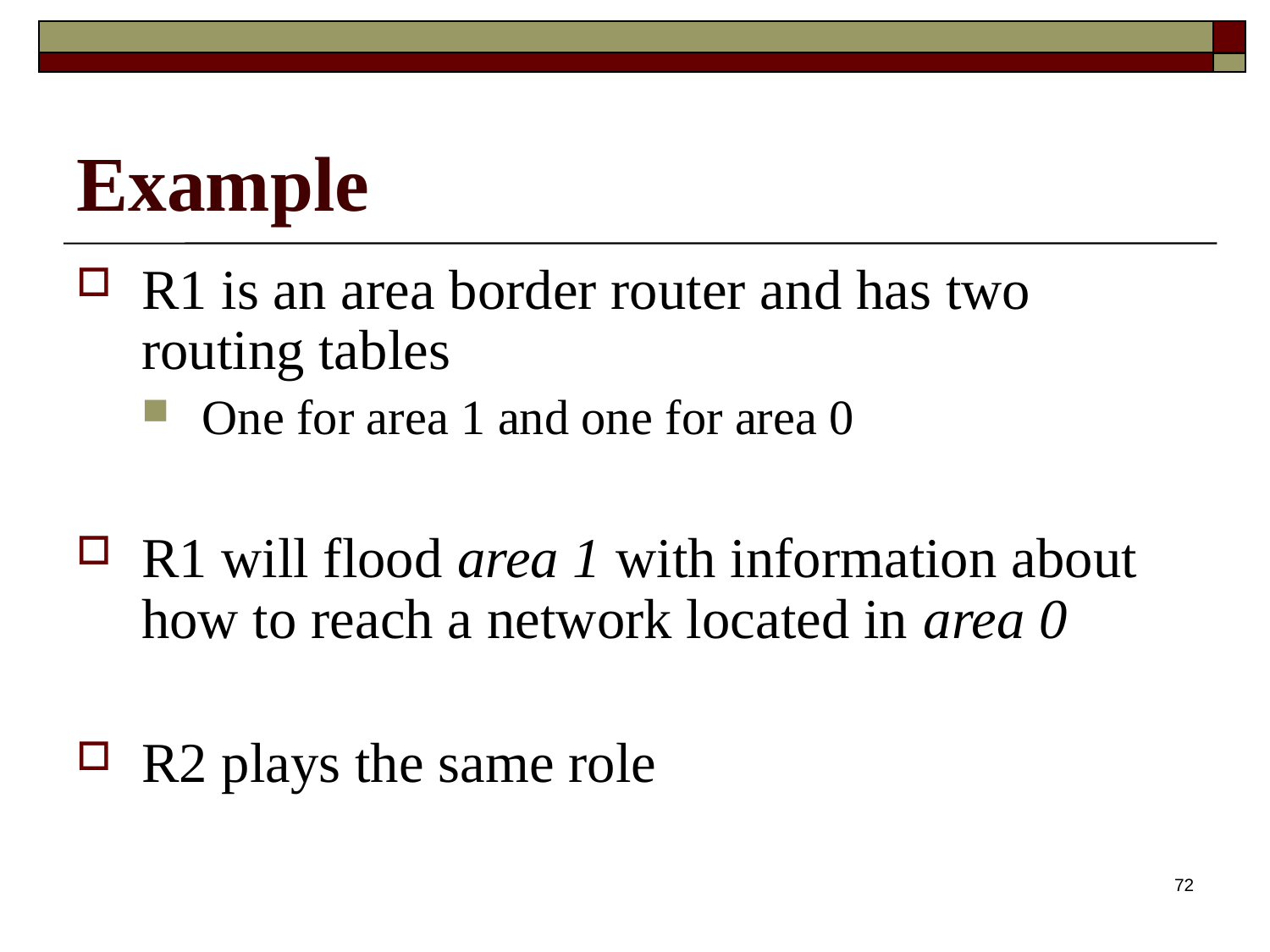

# Example
R1 is an area border router and has two routing tables
One for area 1 and one for area 0

R1 will flood area 1 with information about how to reach a network located in area 0

R2 plays the same role
72